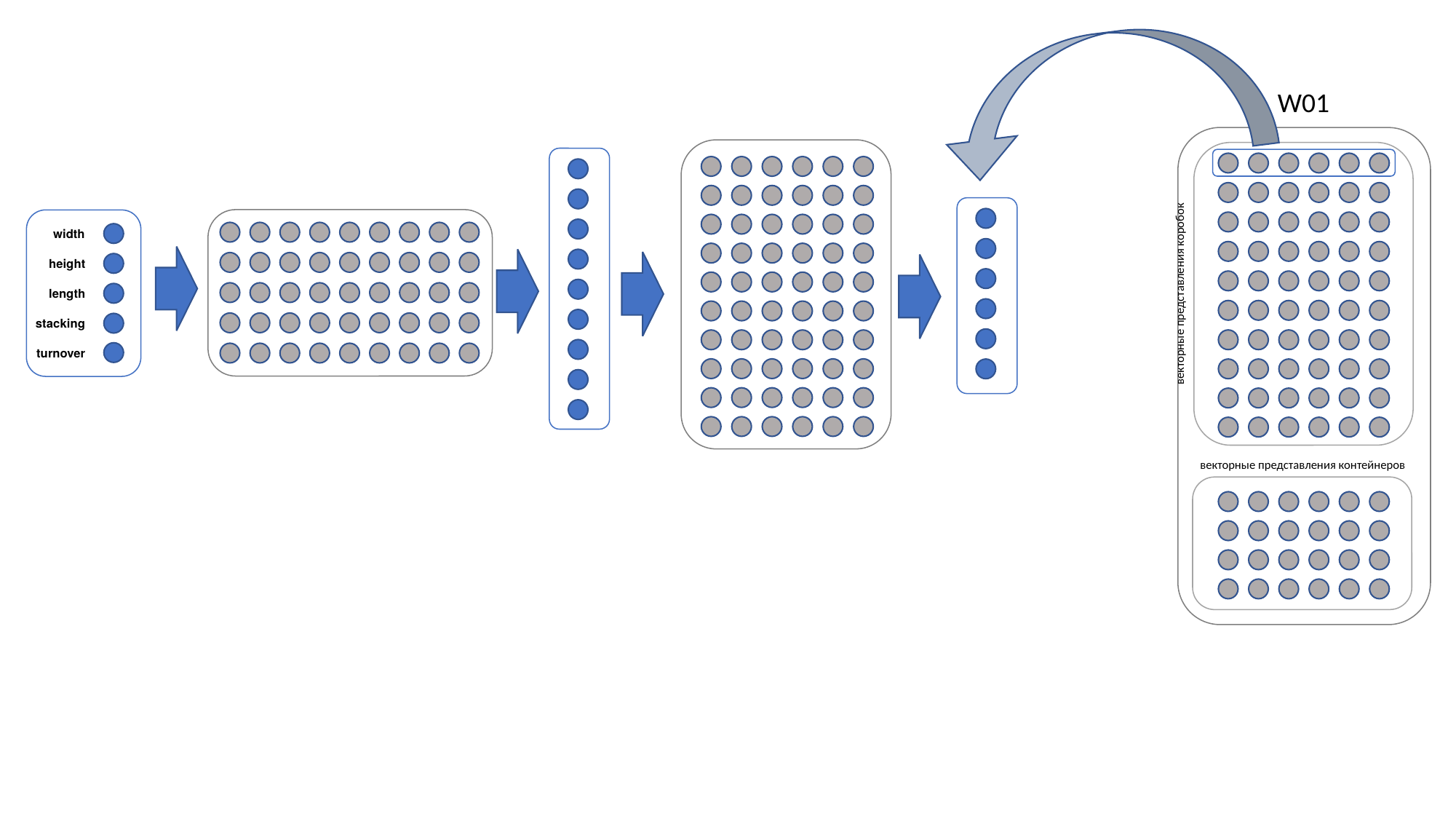

W01

векторные представления коробок

векторные представления контейнеров

width

height

length

stacking

turnover